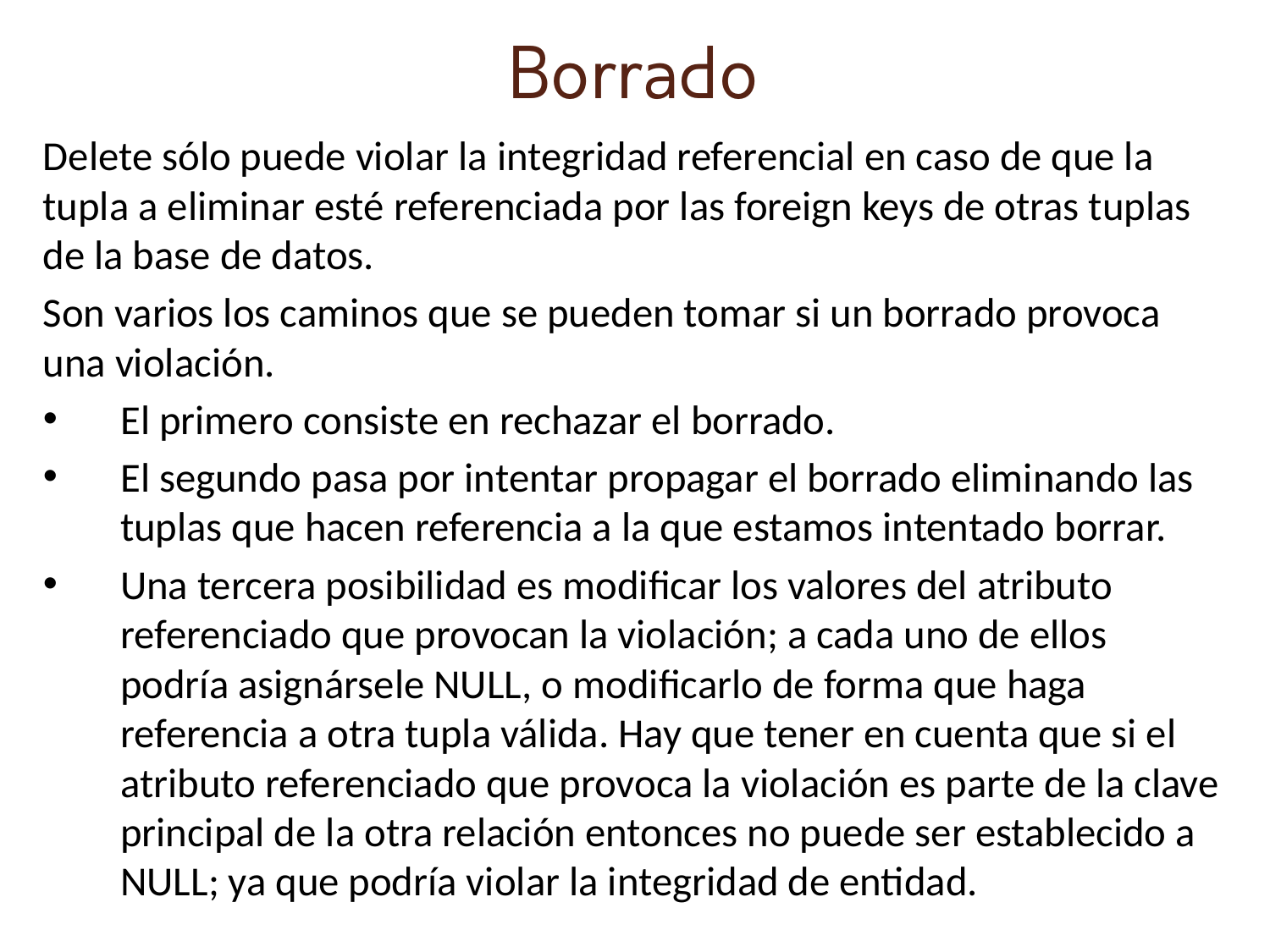

Borrado
Delete sólo puede violar la integridad referencial en caso de que la tupla a eliminar esté referenciada por las foreign keys de otras tuplas de la base de datos.
Son varios los caminos que se pueden tomar si un borrado provoca una violación.
El primero consiste en rechazar el borrado.
El segundo pasa por intentar propagar el borrado eliminando las tuplas que hacen referencia a la que estamos intentado borrar.
Una tercera posibilidad es modificar los valores del atributo referenciado que provocan la violación; a cada uno de ellos podría asignársele NULL, o modificarlo de forma que haga referencia a otra tupla válida. Hay que tener en cuenta que si el atributo referenciado que provoca la violación es parte de la clave principal de la otra relación entonces no puede ser establecido a NULL; ya que podría violar la integridad de entidad.